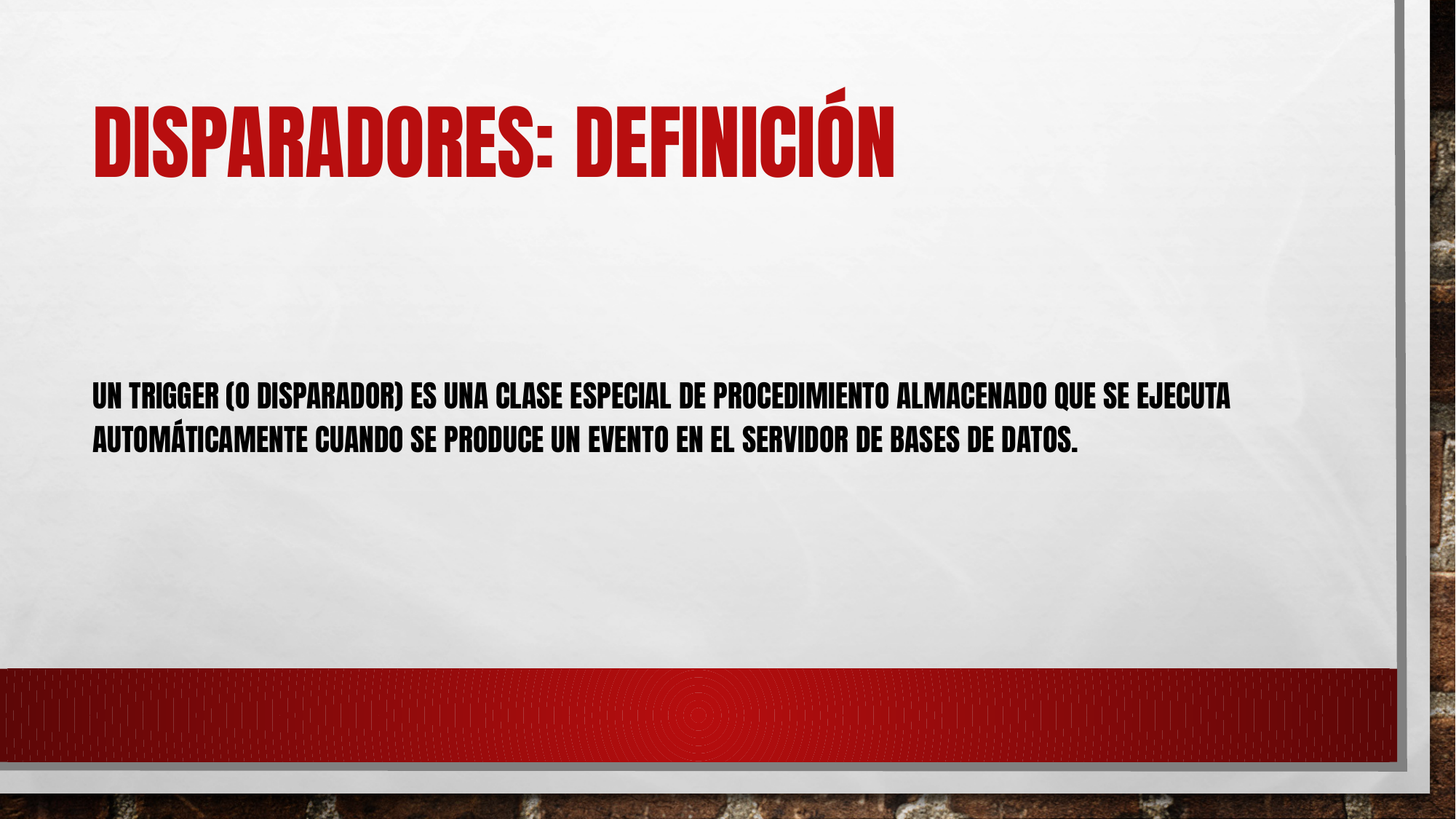

# DISPARADORES: DEFINICIÓN
Un trigger (o DISPARADOR) es una clase especial de procedimiento almacenado que se ejecuta automáticamente cuando se produce un evento en el servidor de bases de datos.